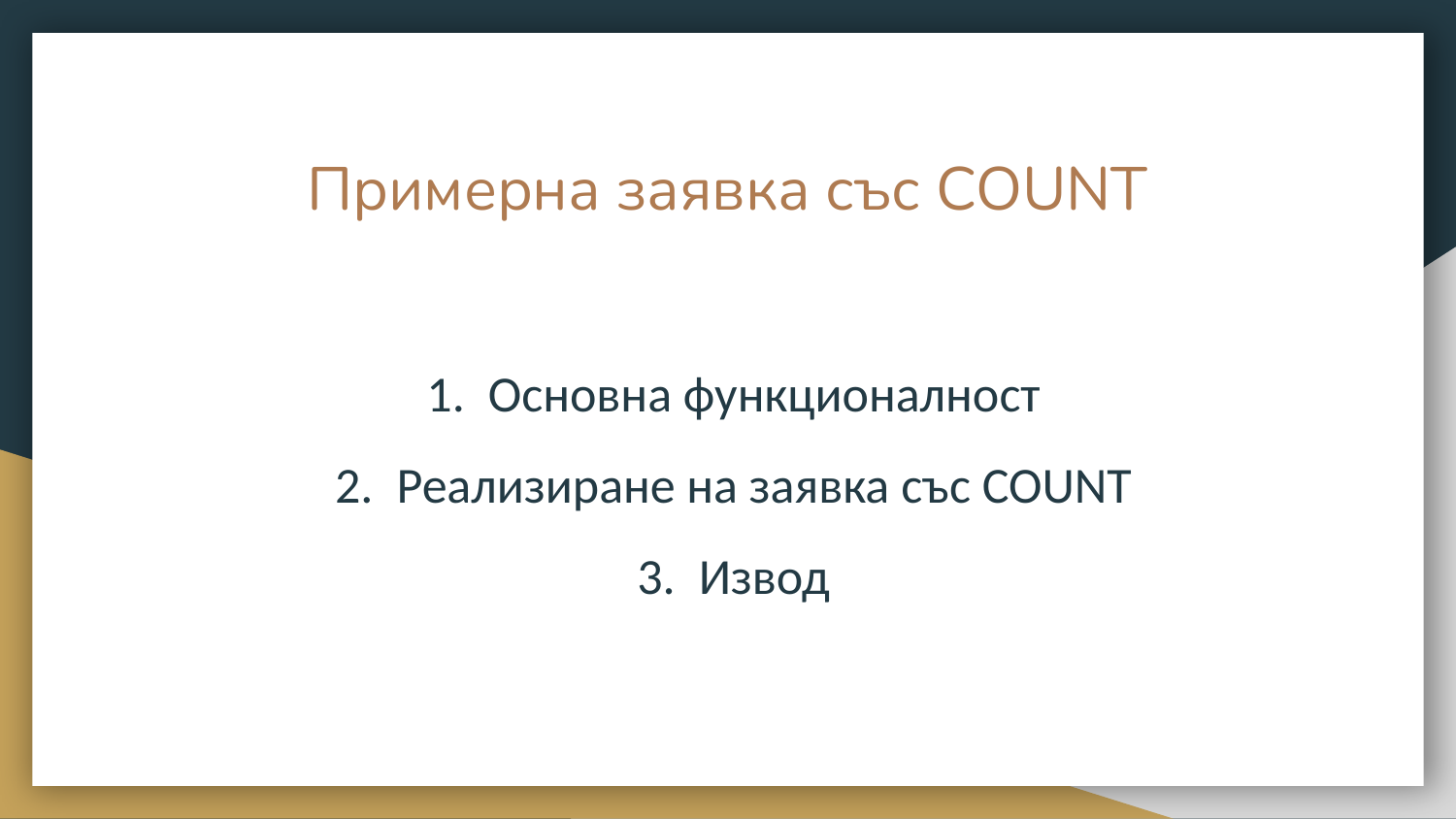

# Примерна заявка със COUNT
Основна функционалност
Реализиране на заявка със COUNT
Извод